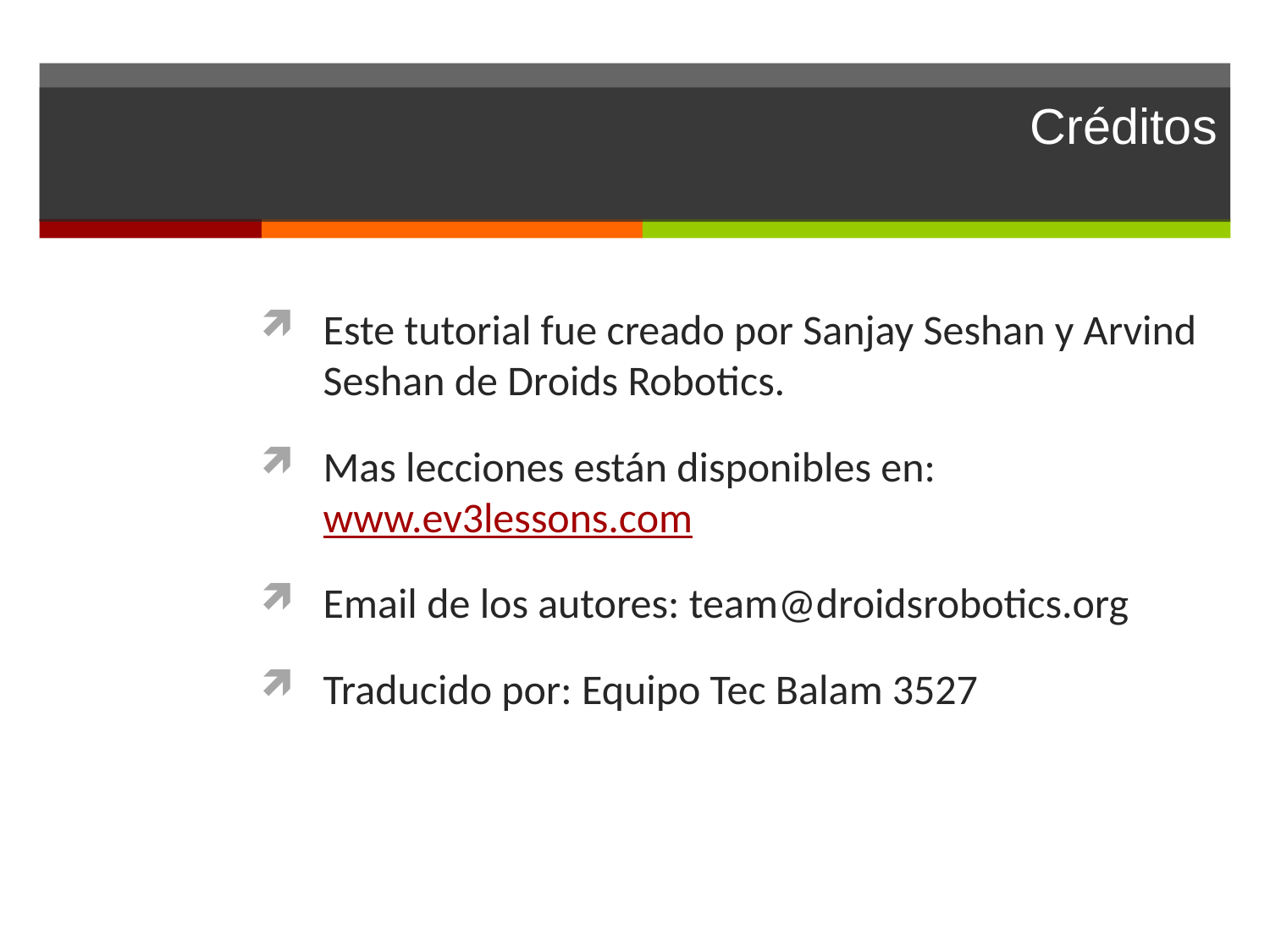

# Créditos
Este tutorial fue creado por Sanjay Seshan y Arvind Seshan de Droids Robotics.
Mas lecciones están disponibles en: www.ev3lessons.com
Email de los autores: team@droidsrobotics.org
Traducido por: Equipo Tec Balam 3527